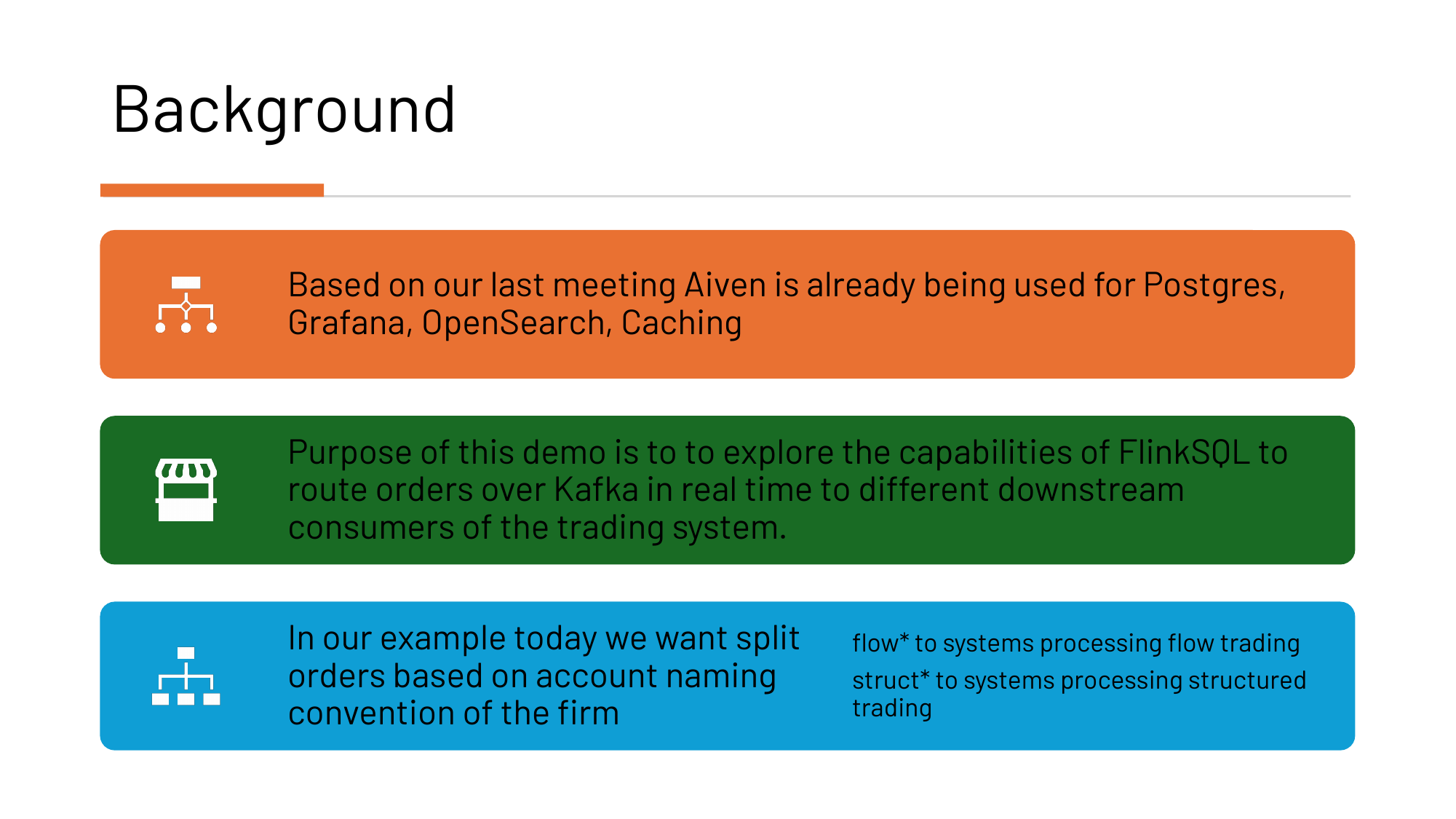

# Background

Based on our last meeting Aiven is already being used for Postgres, Grafana, OpenSearch, Caching
Purpose of this demo is to to explore the capabilities of FlinkSQL to route orders over Kafka in real time to different downstream consumers of the trading system.
In our example today we want split orders based on account naming convention of the firm
flow* to systems processing flow trading
struct* to systems processing structured trading